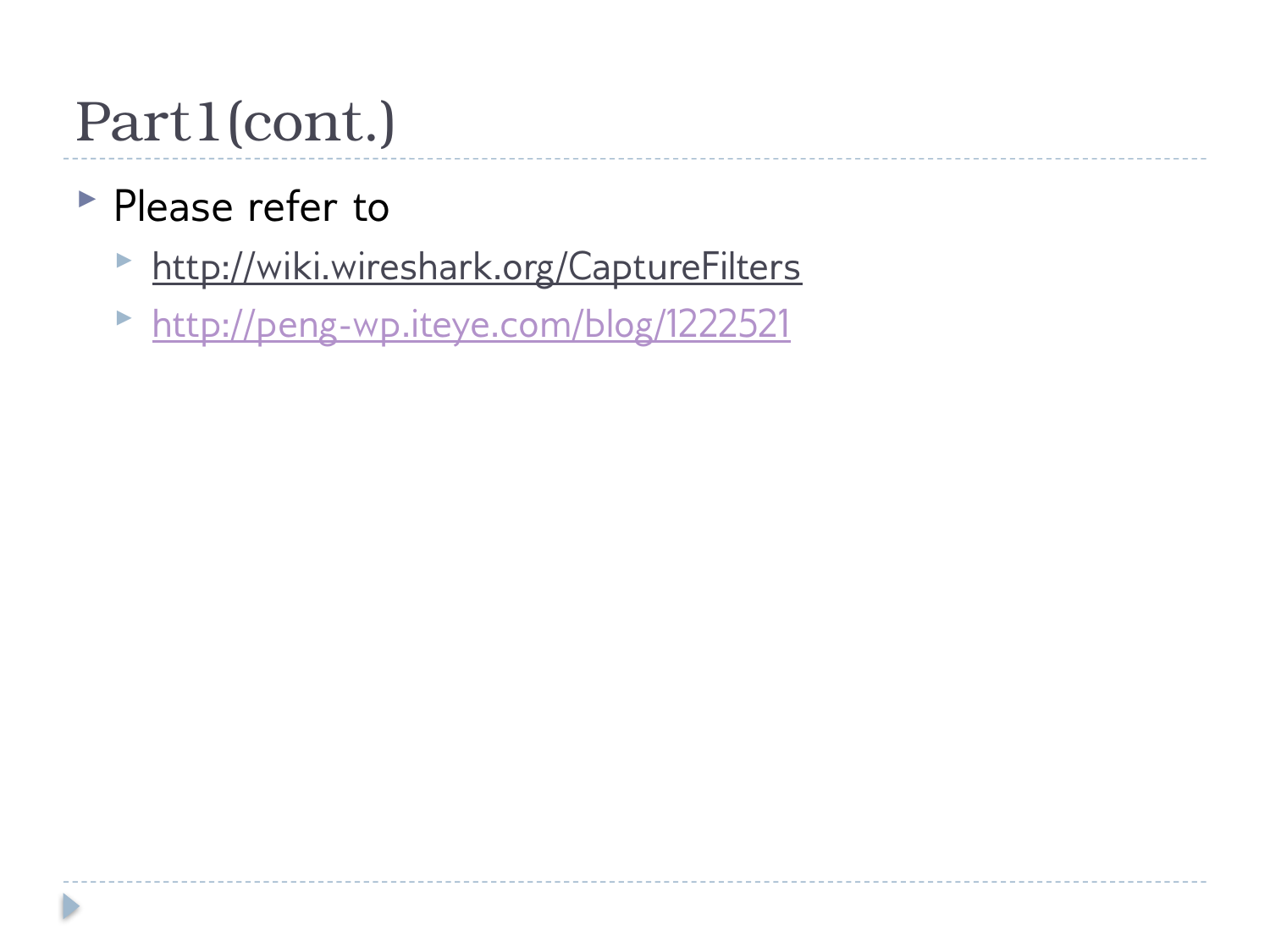

# Part1(cont.)
Please refer to
http://wiki.wireshark.org/CaptureFilters
http://peng-wp.iteye.com/blog/1222521